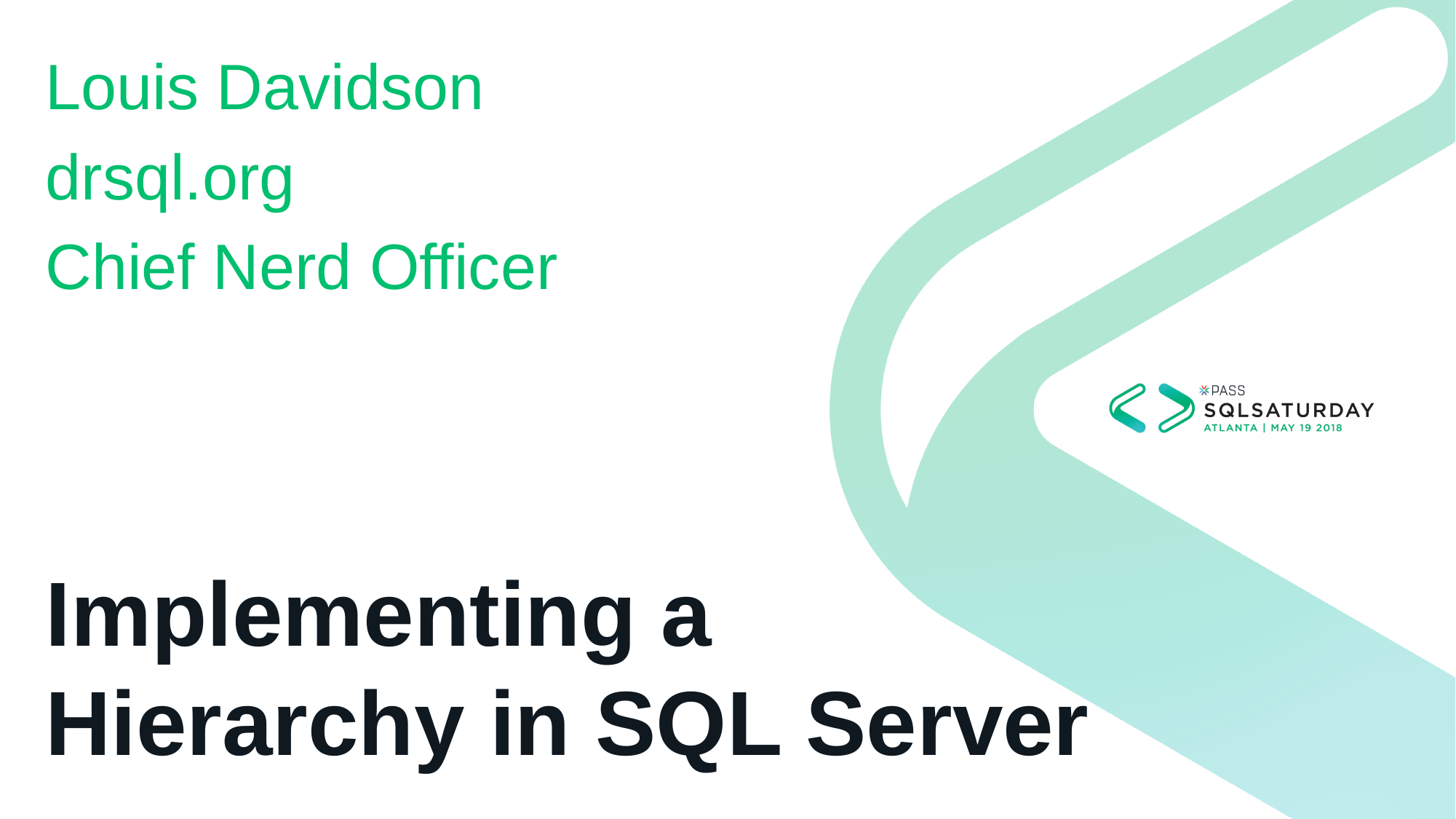

Louis Davidson
drsql.org
Chief Nerd Officer
# Implementing a Hierarchy in SQL Server